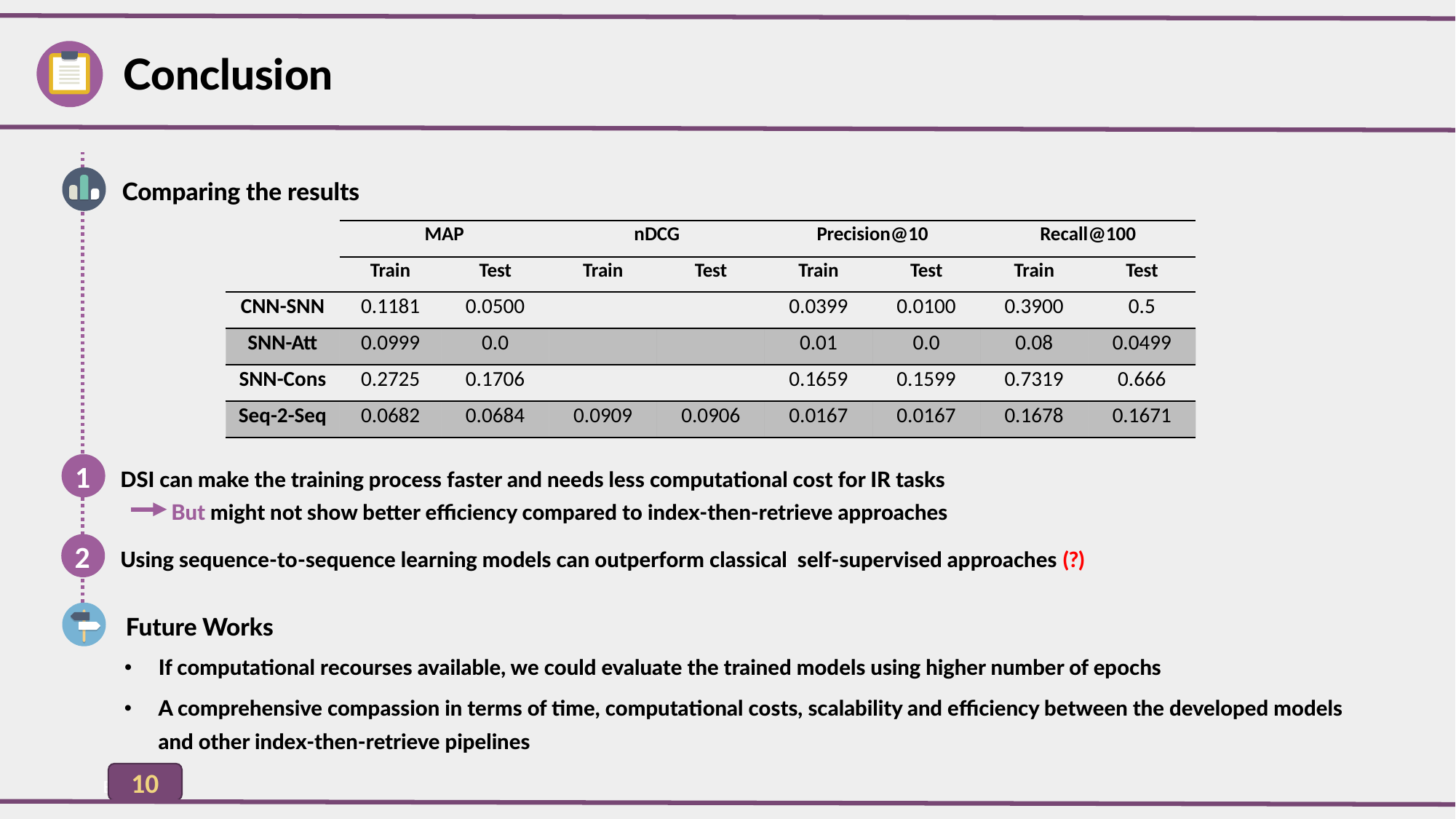

Conclusion
Comparing the results

|  | MAP |  | nDCG |  | Precision@10 |  | Recall@100 |  |
| --- | --- | --- | --- | --- | --- | --- | --- | --- |
|  | Train | Test | Train | Test | Train | Test | Train | Test |
| CNN-SNN | 0.1181 | 0.0500 |  |  | 0.0399 | 0.0100 | 0.3900 | 0.5 |
| SNN-Att | 0.0999 | 0.0 |  |  | 0.01 | 0.0 | 0.08 | 0.0499 |
| SNN-Cons | 0.2725 | 0.1706 |  |  | 0.1659 | 0.1599 | 0.7319 | 0.666 |
| Seq-2-Seq | 0.0682 | 0.0684 | 0.0909 | 0.0906 | 0.0167 | 0.0167 | 0.1678 | 0.1671 |
1

DSI can make the training process faster and needs less computational cost for IR tasks
          But might not show better efficiency compared to index-then-retrieve approaches
2

Using sequence-to-sequence learning models can outperform classical  self-supervised approaches (?)
Future Works

If computational recourses available, we could evaluate the trained models using higher number of epochs
A comprehensive compassion in terms of time, computational costs, scalability and efficiency between the developed models and other index-then-retrieve pipelines
10